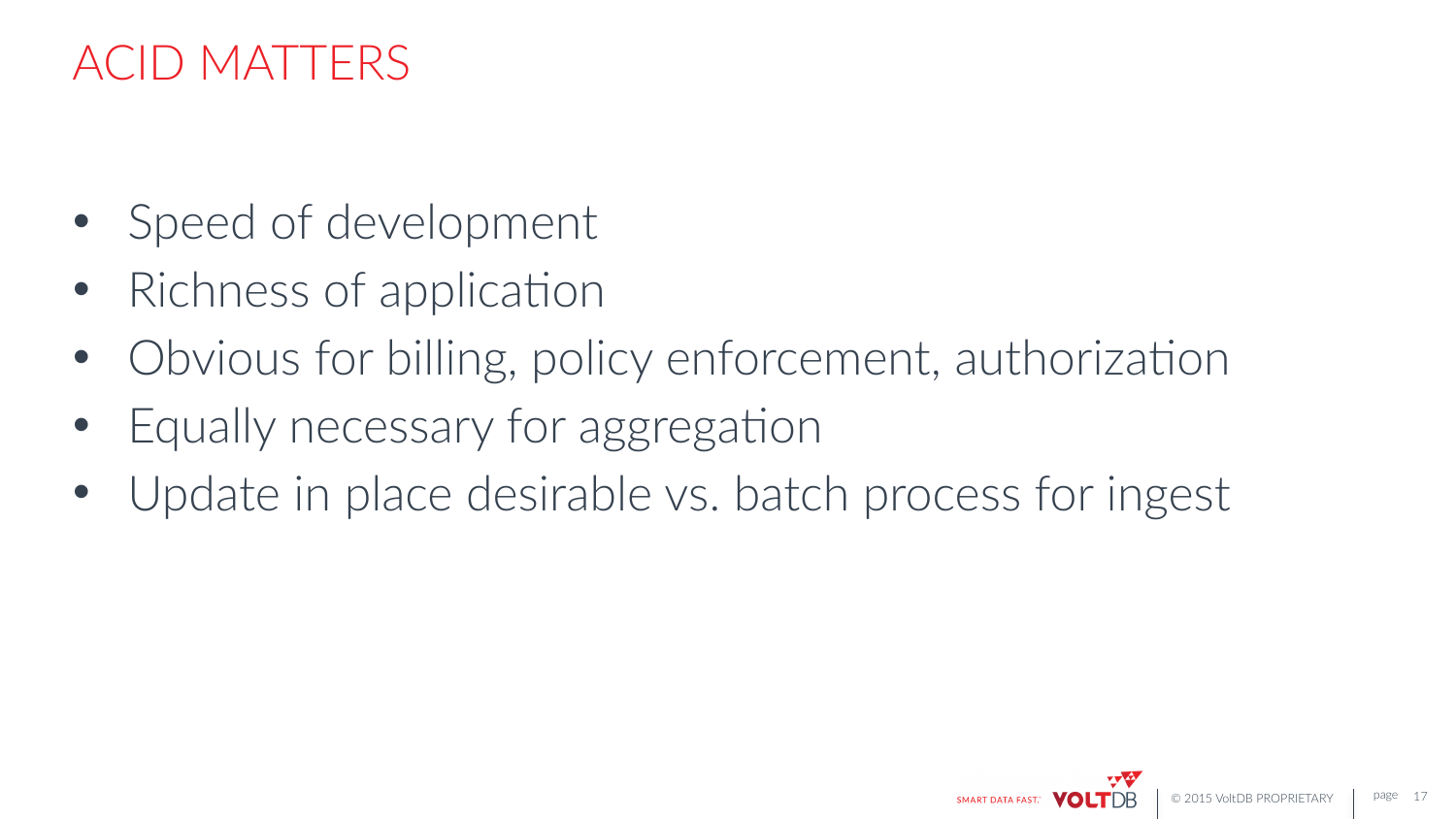

# Acid matters
Speed of development
Richness of application
Obvious for billing, policy enforcement, authorization
Equally necessary for aggregation
Update in place desirable vs. batch process for ingest

17